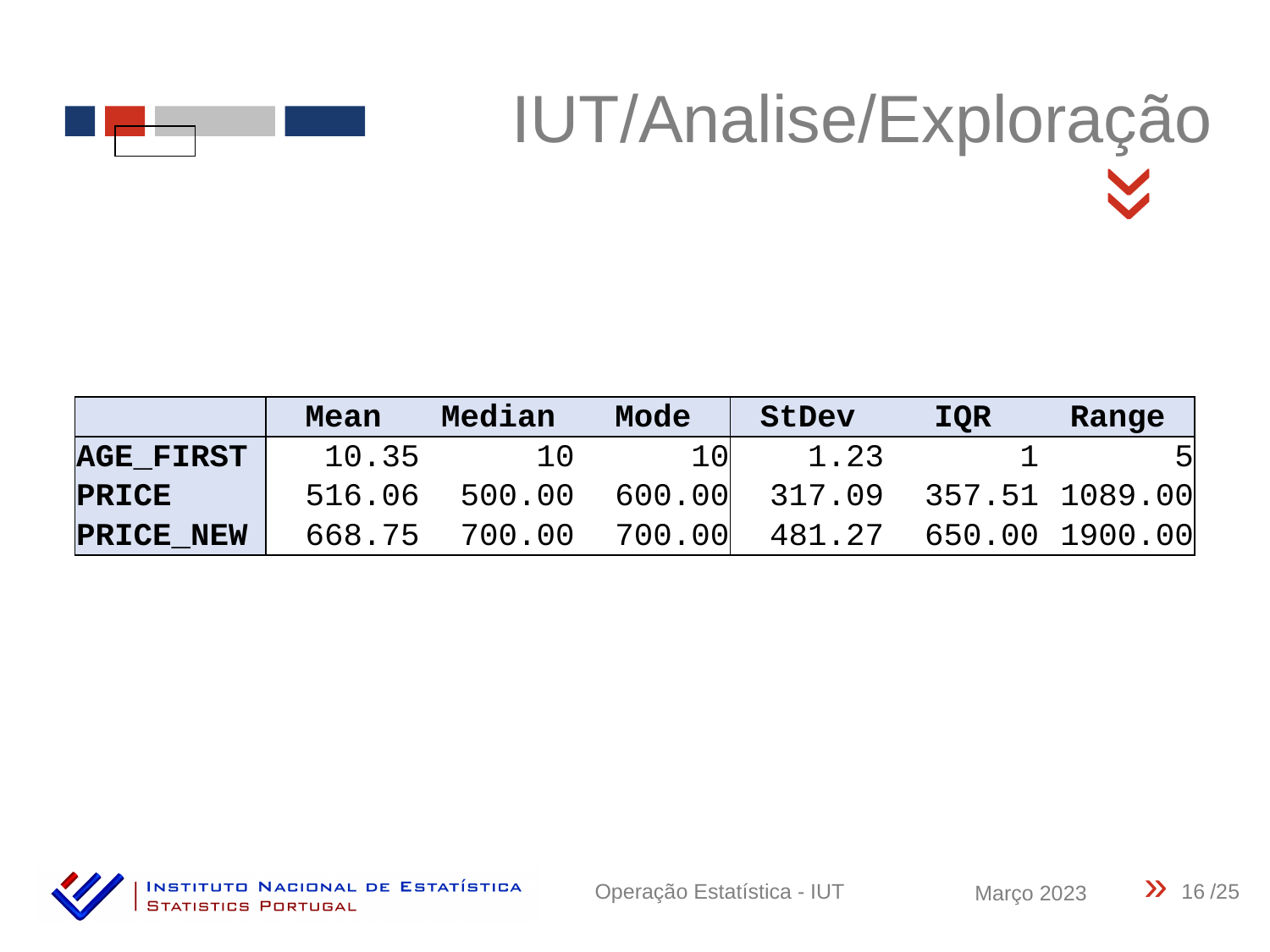

IUT/Analise/Exploração
«
|  | Mean | Median | Mode | StDev | IQR | Range |
| --- | --- | --- | --- | --- | --- | --- |
| AGE\_FIRST | 10.35 | 10 | 10 | 1.23 | 1 | 5 |
| PRICE | 516.06 | 500.00 | 600.00 | 317.09 | 357.51 | 1089.00 |
| PRICE\_NEW | 668.75 | 700.00 | 700.00 | 481.27 | 650.00 | 1900.00 |
16